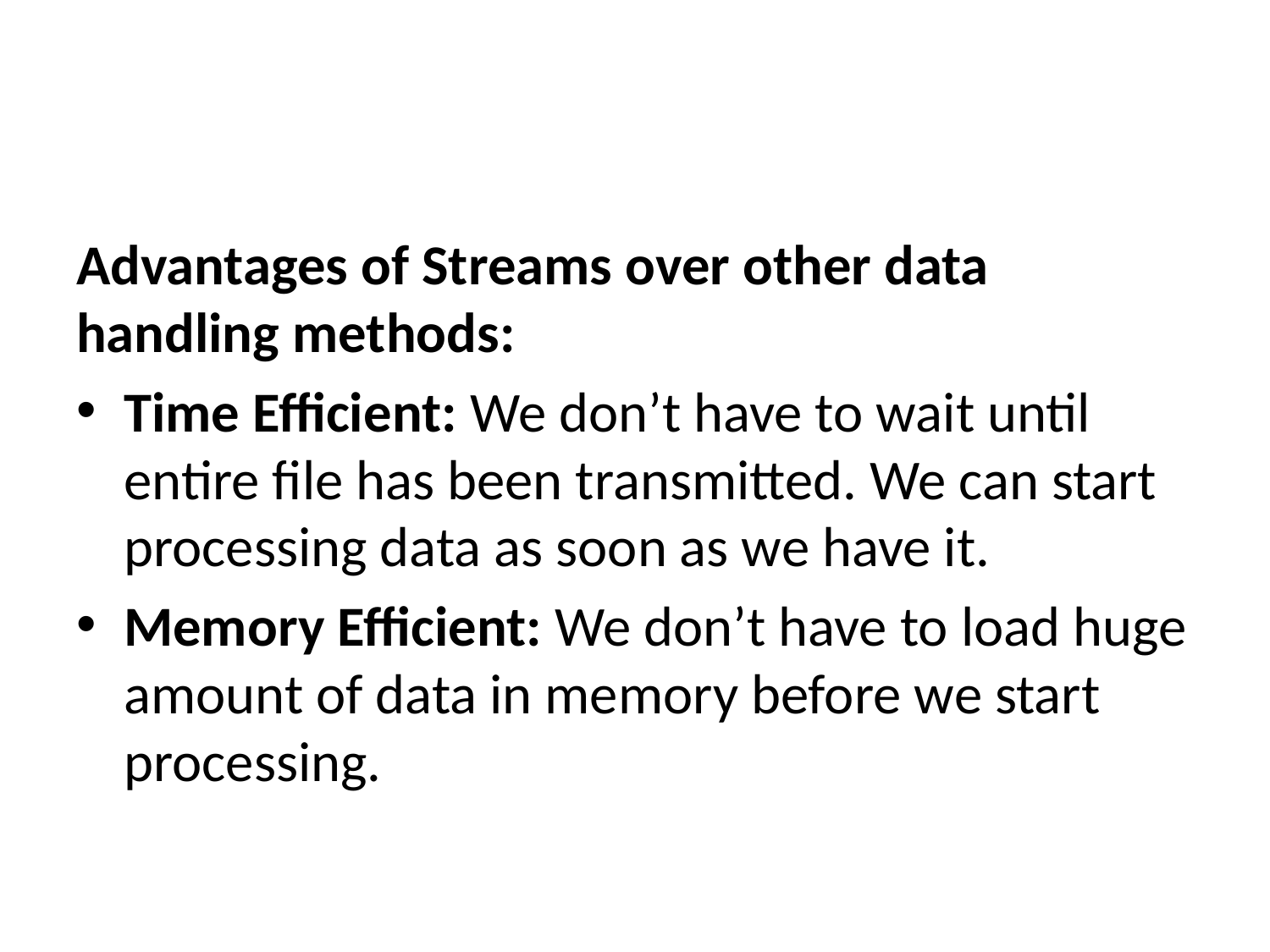

# Streams
Advantages of Streams over other data handling methods:
Time Efficient: We don’t have to wait until entire file has been transmitted. We can start processing data as soon as we have it.
Memory Efficient: We don’t have to load huge amount of data in memory before we start processing.